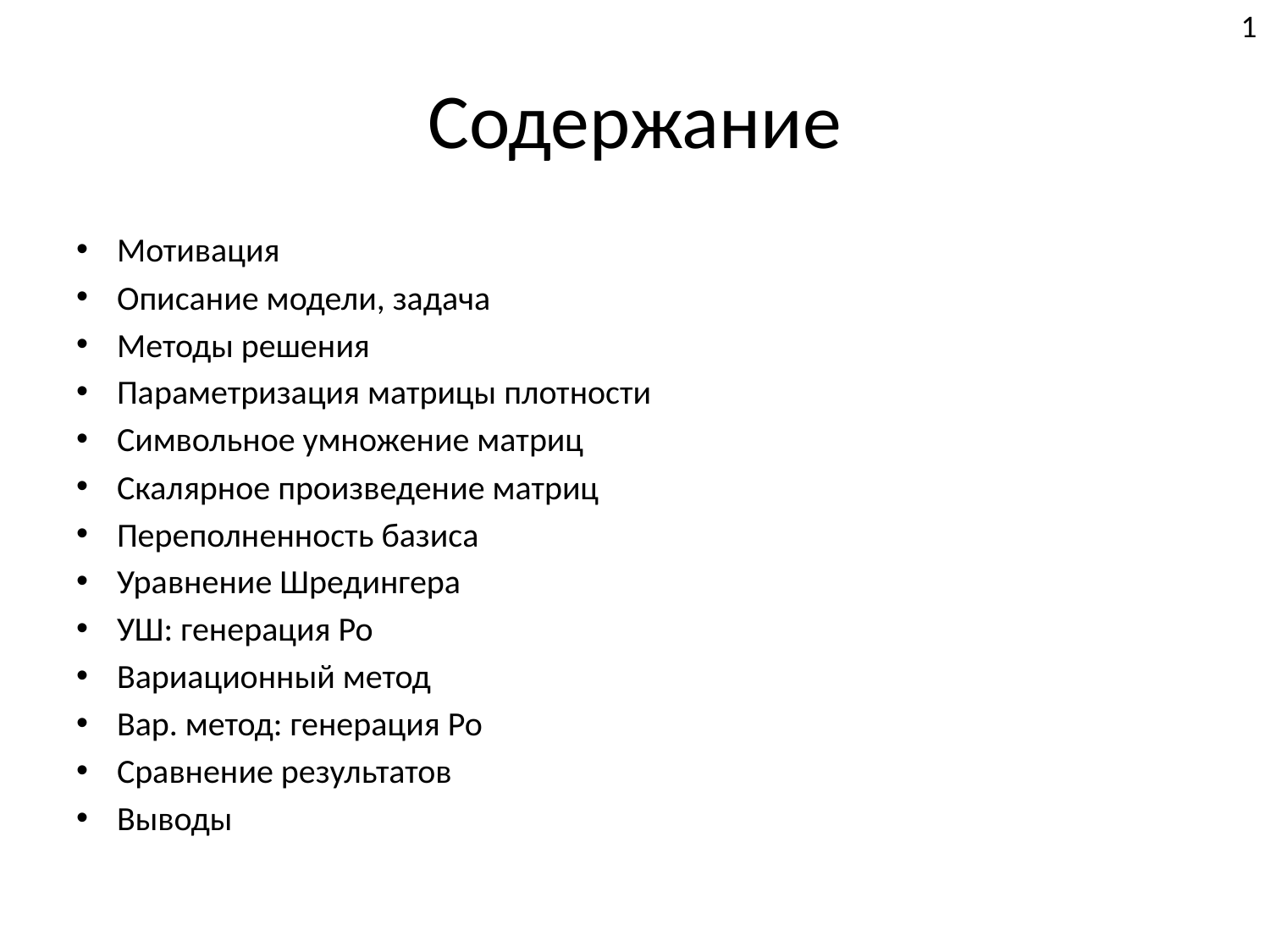

1
# Содержание
Мотивация
Описание модели, задача
Методы решения
Параметризация матрицы плотности
Символьное умножение матриц
Скалярное произведение матриц
Переполненность базиса
Уравнение Шредингера
УШ: генерация Ро
Вариационный метод
Вар. метод: генерация Ро
Сравнение результатов
Выводы